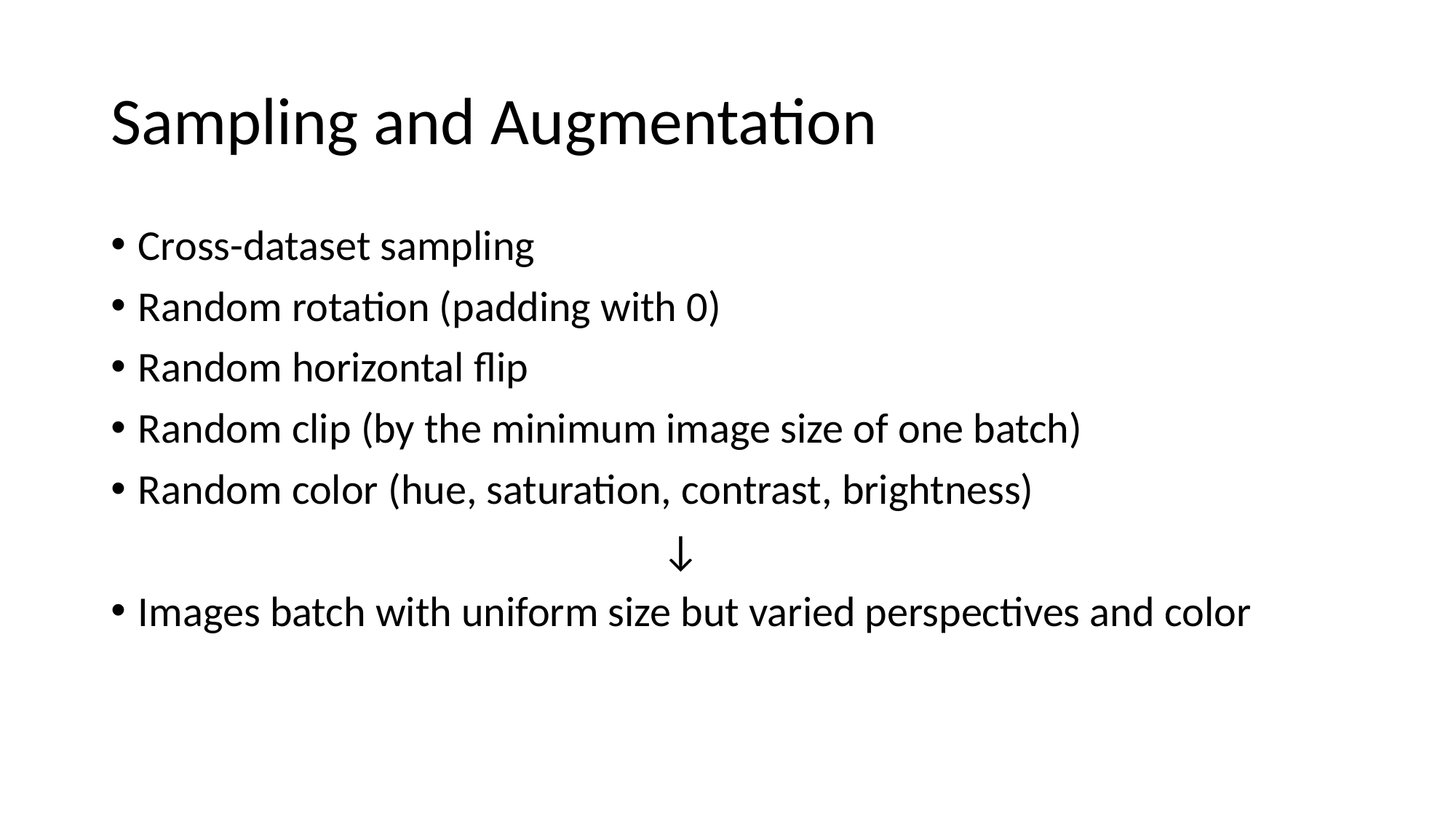

# Sampling and Augmentation
Cross-dataset sampling
Random rotation (padding with 0)
Random horizontal flip
Random clip (by the minimum image size of one batch)
Random color (hue, saturation, contrast, brightness)
↓
Images batch with uniform size but varied perspectives and color